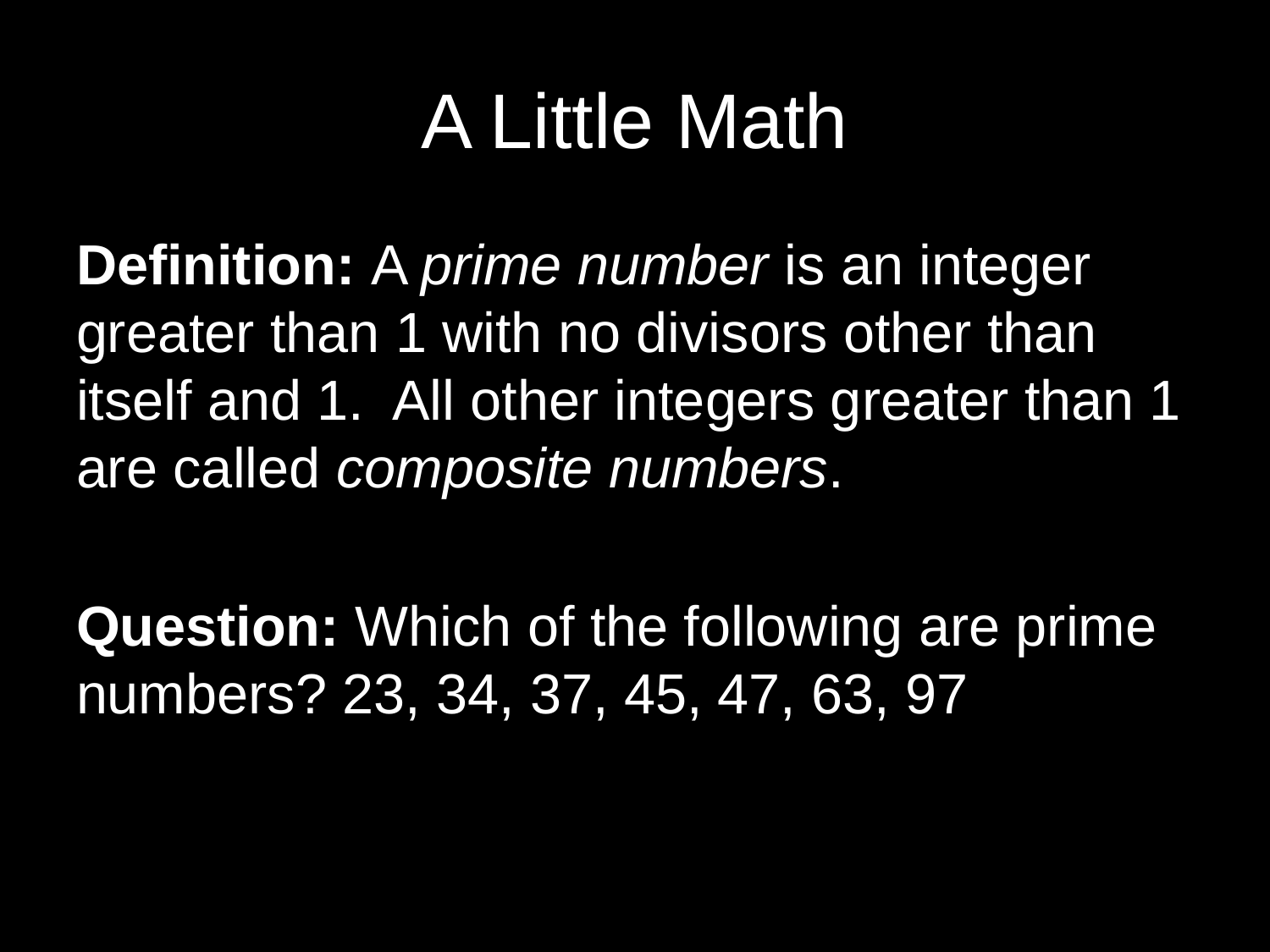

# A Little Math
Definition: A prime number is an integer greater than 1 with no divisors other than itself and 1.  All other integers greater than 1 are called composite numbers.

Question: Which of the following are prime numbers? 23, 34, 37, 45, 47, 63, 97